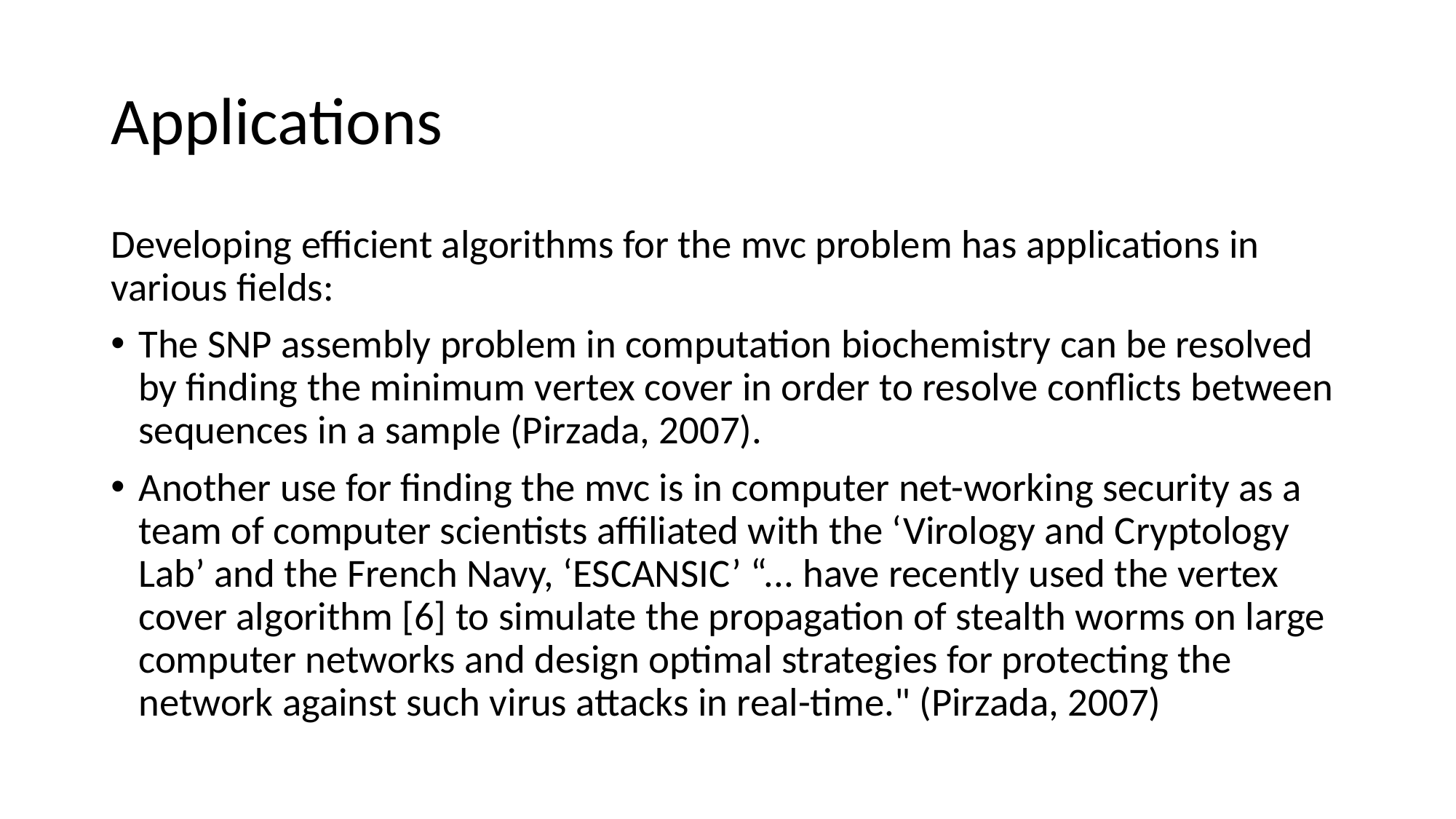

# Applications
Developing efficient algorithms for the mvc problem has applications in various fields:
The SNP assembly problem in computation biochemistry can be resolved by finding the minimum vertex cover in order to resolve conflicts between sequences in a sample (Pirzada, 2007).
Another use for finding the mvc is in computer net-working security as a team of computer scientists affiliated with the ‘Virology and Cryptology Lab’ and the French Navy, ‘ESCANSIC’ “... have recently used the vertex cover algorithm [6] to simulate the propagation of stealth worms on large computer networks and design optimal strategies for protecting the network against such virus attacks in real-time." (Pirzada, 2007)